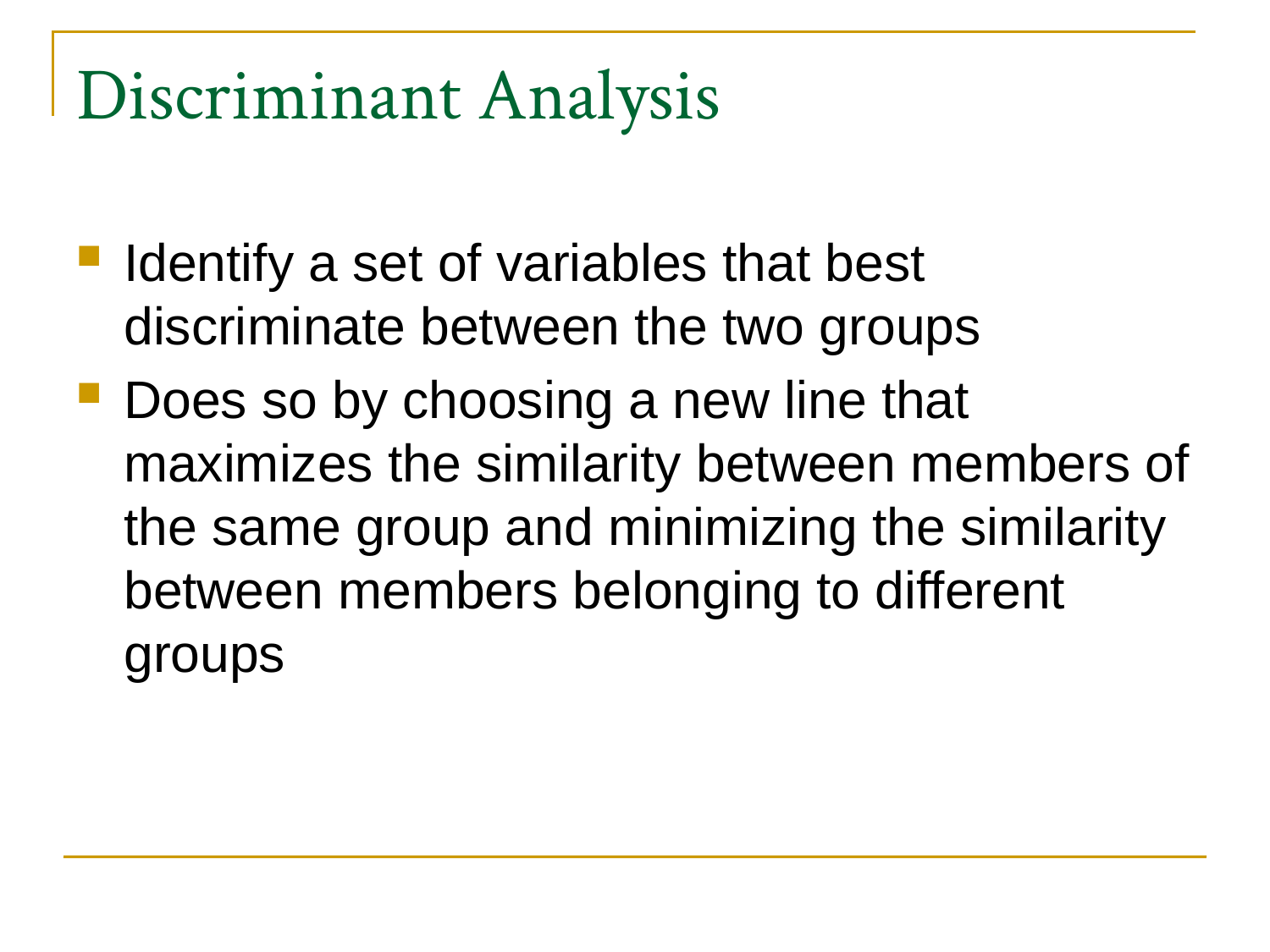

# Discriminant Analysis
Identify a set of variables that best discriminate between the two groups
Does so by choosing a new line that maximizes the similarity between members of the same group and minimizing the similarity between members belonging to different groups